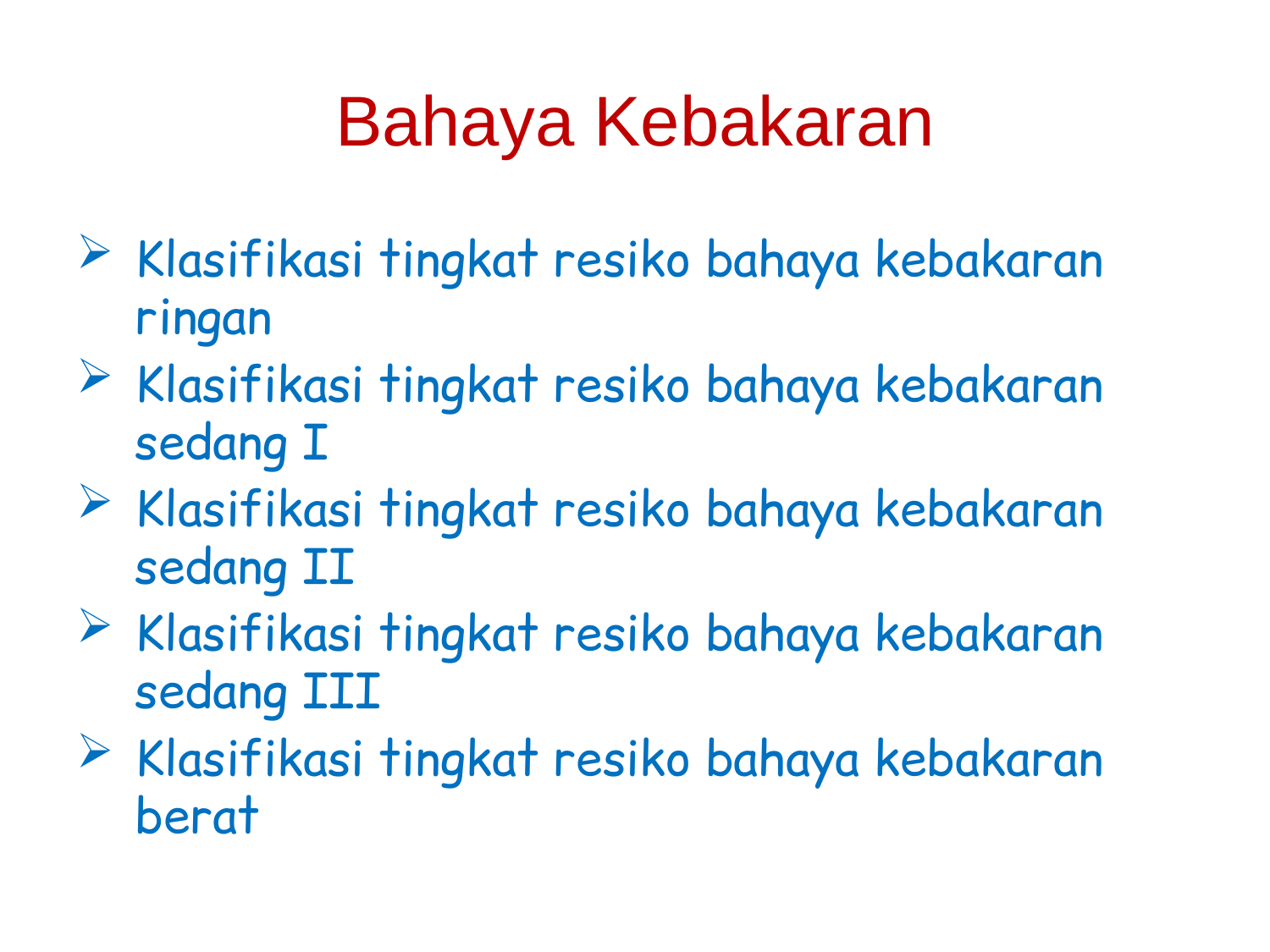

# Bahaya Kebakaran
Klasifikasi tingkat resiko bahaya kebakaran ringan
Klasifikasi tingkat resiko bahaya kebakaran sedang I
Klasifikasi tingkat resiko bahaya kebakaran sedang II
Klasifikasi tingkat resiko bahaya kebakaran sedang III
Klasifikasi tingkat resiko bahaya kebakaran berat